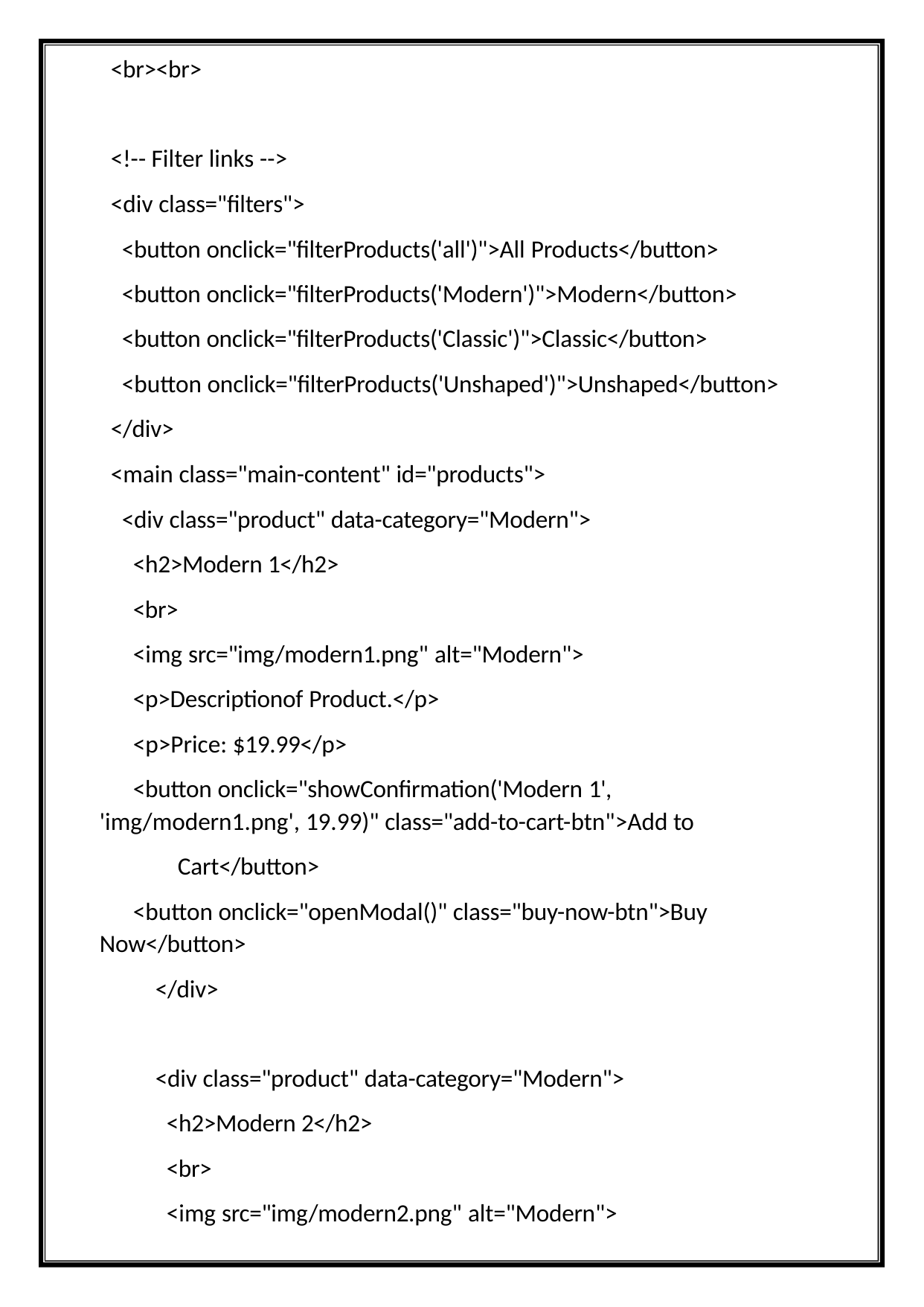

<br><br>

<!-- Filter links -->
<div class="filters">
<button onclick="filterProducts('all')">All Products</button>
<button onclick="filterProducts('Modern')">Modern</button>
<button onclick="filterProducts('Classic')">Classic</button>
<button onclick="filterProducts('Unshaped')">Unshaped</button>
</div>
<main class="main-content" id="products">
<div class="product" data-category="Modern">
<h2>Modern 1</h2>
<br>
<img src="img/modern1.png" alt="Modern">
<p>Descriptionof Product.</p>
<p>Price: $19.99</p>
<button onclick="showConfirmation('Modern 1', 'img/modern1.png', 19.99)" class="add-to-cart-btn">Add to
Cart</button>
<button onclick="openModal()" class="buy-now-btn">Buy Now</button>
</div>

<div class="product" data-category="Modern">
<h2>Modern 2</h2>
<br>
<img src="img/modern2.png" alt="Modern">